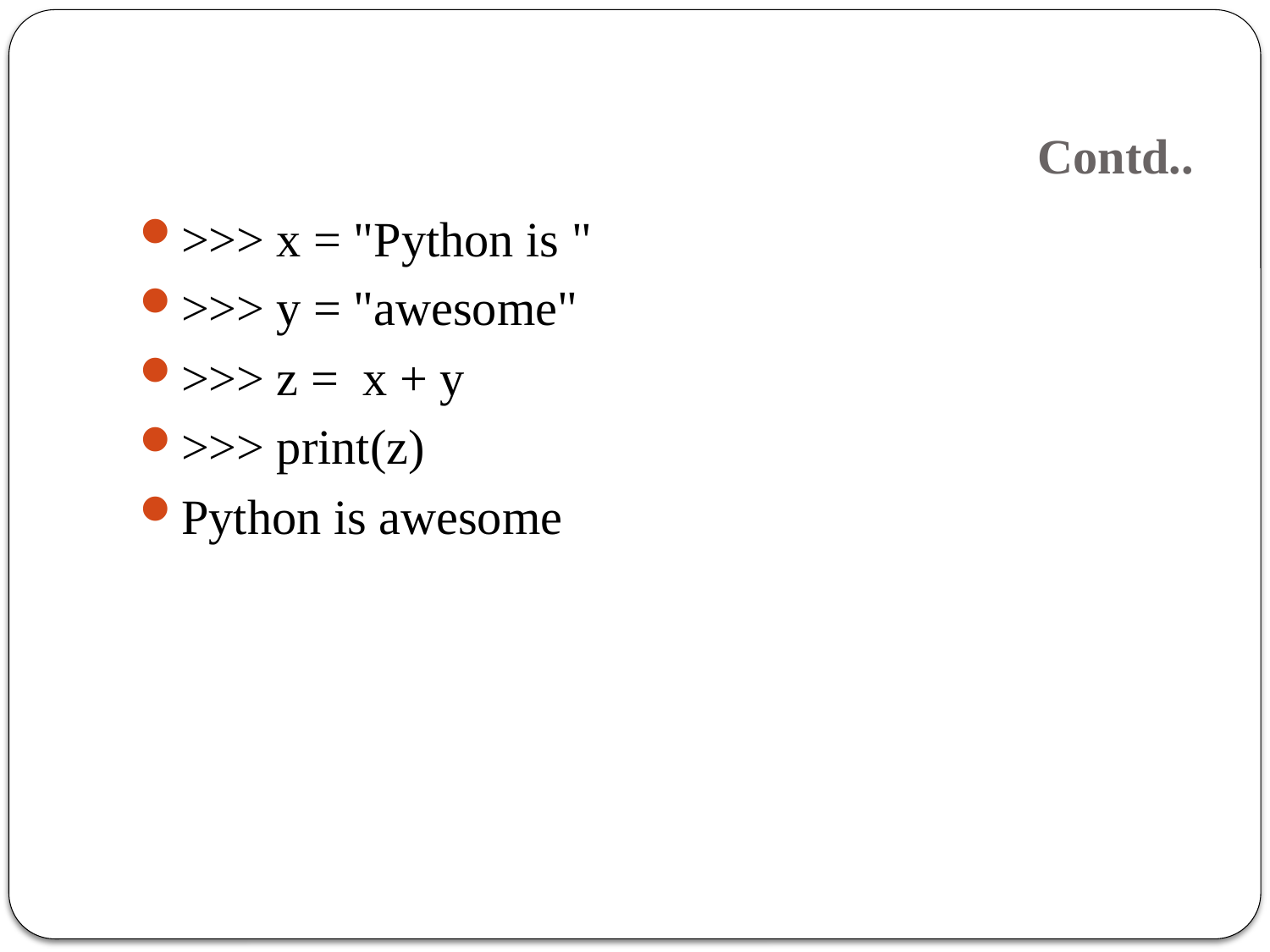

# Contd..
>>> x = "Python is "
>>> y = "awesome"
>>> z =  x + y
>>> print(z)
Python is awesome